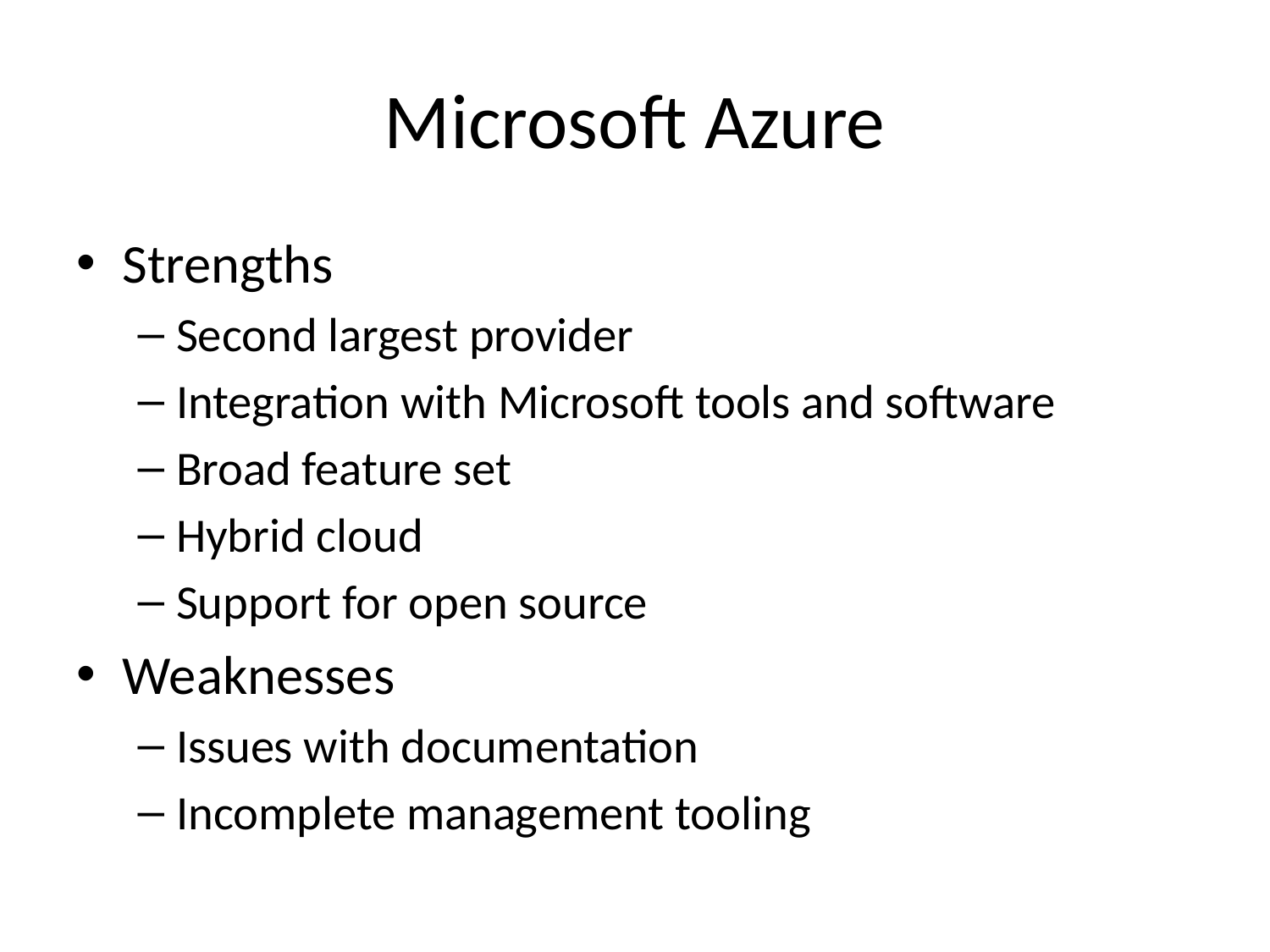

# Microsoft Azure
Strengths
Second largest provider
Integration with Microsoft tools and software
Broad feature set
Hybrid cloud
Support for open source
Weaknesses
Issues with documentation
Incomplete management tooling